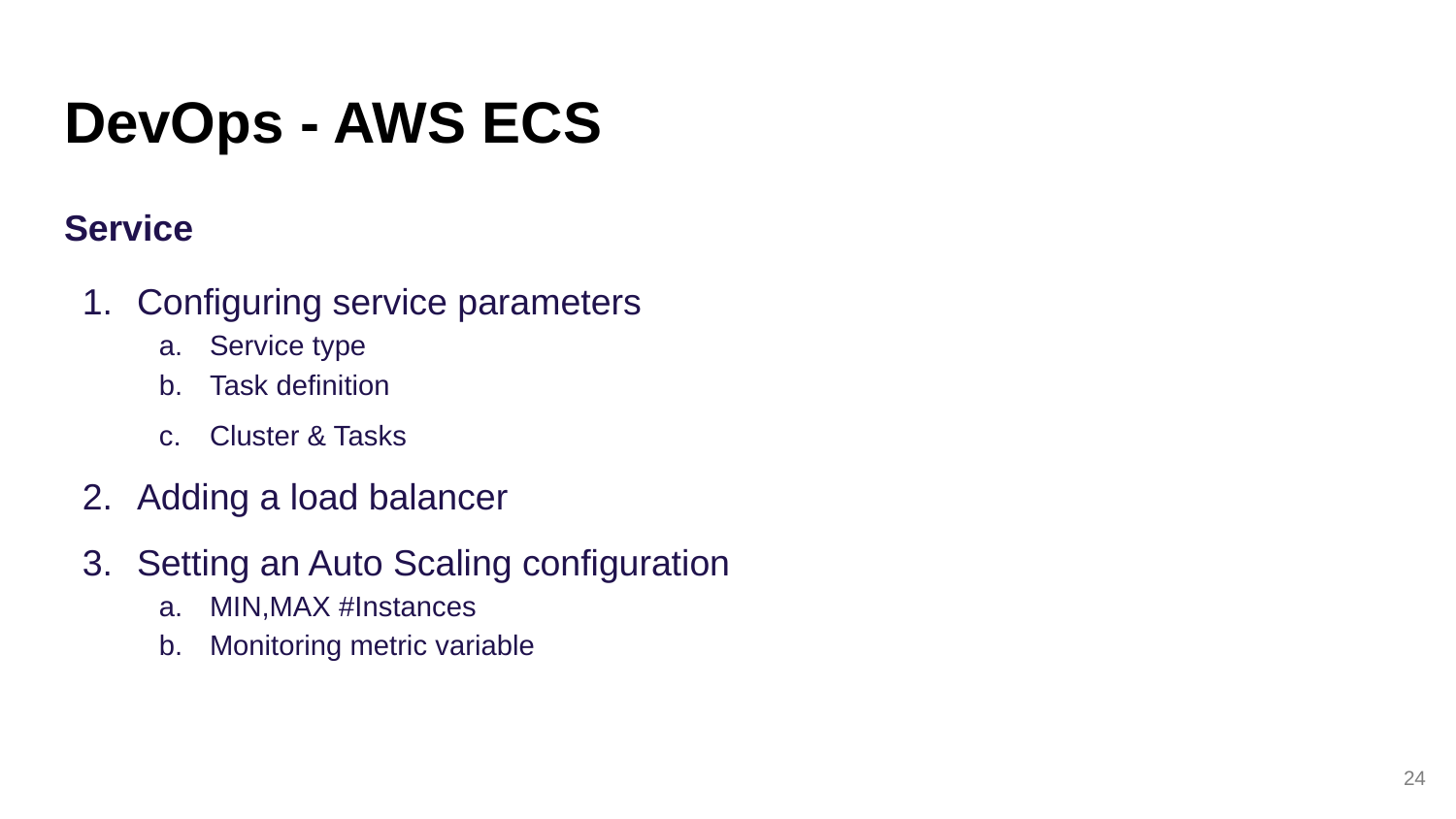

# DevOps - AWS ECS
Service
Configuring service parameters
Service type
Task definition
Cluster & Tasks
Adding a load balancer
Setting an Auto Scaling configuration
MIN,MAX #Instances
Monitoring metric variable
24